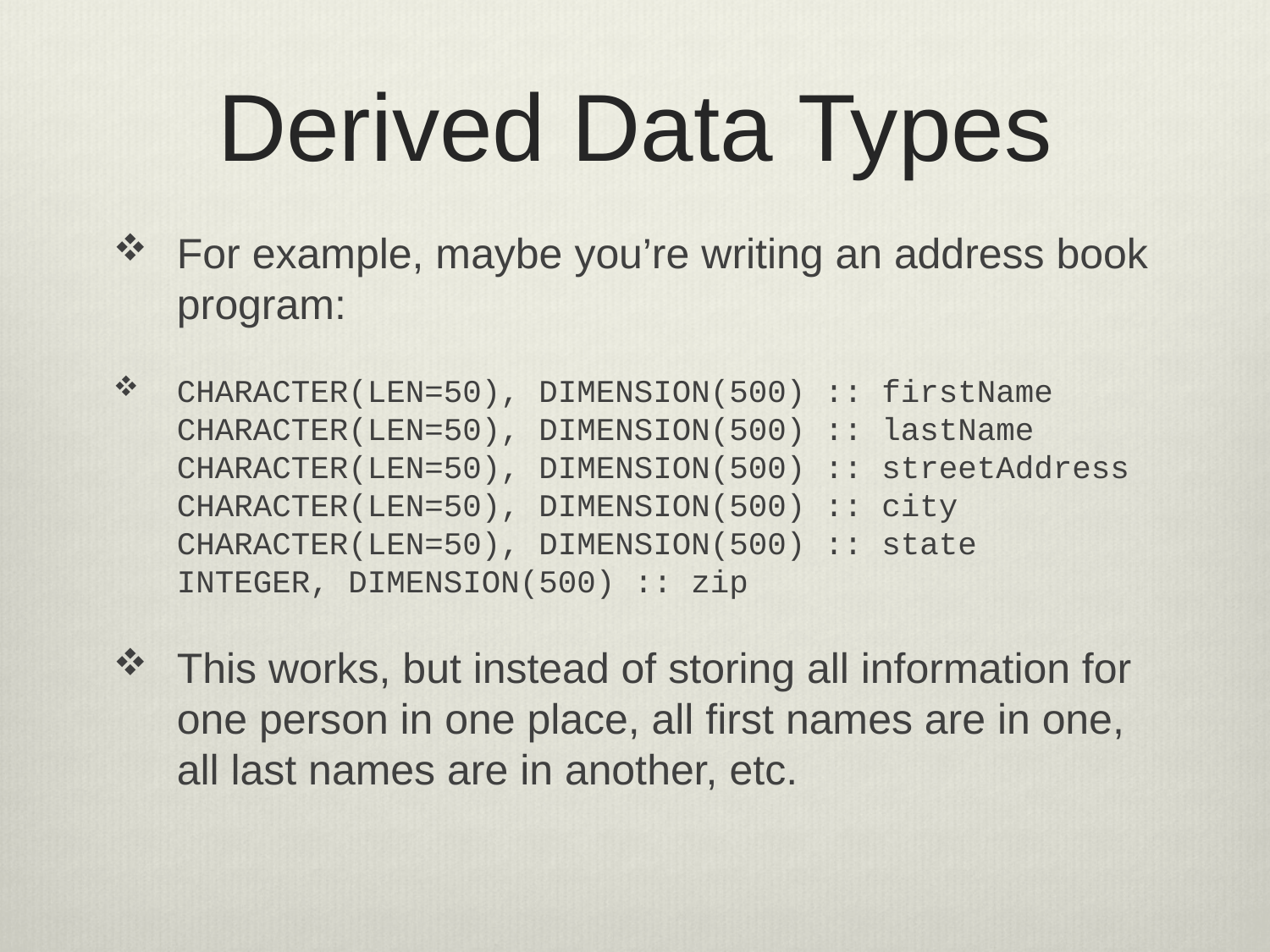

# Derived Data Types
For example, maybe you’re writing an address book program:
CHARACTER(LEN=50), DIMENSION(500) :: firstName
CHARACTER(LEN=50), DIMENSION(500) :: lastName
CHARACTER(LEN=50), DIMENSION(500) :: streetAddress
CHARACTER(LEN=50), DIMENSION(500) :: city
CHARACTER(LEN=50), DIMENSION(500) :: state
INTEGER, DIMENSION(500) :: zip
This works, but instead of storing all information for one person in one place, all first names are in one, all last names are in another, etc.